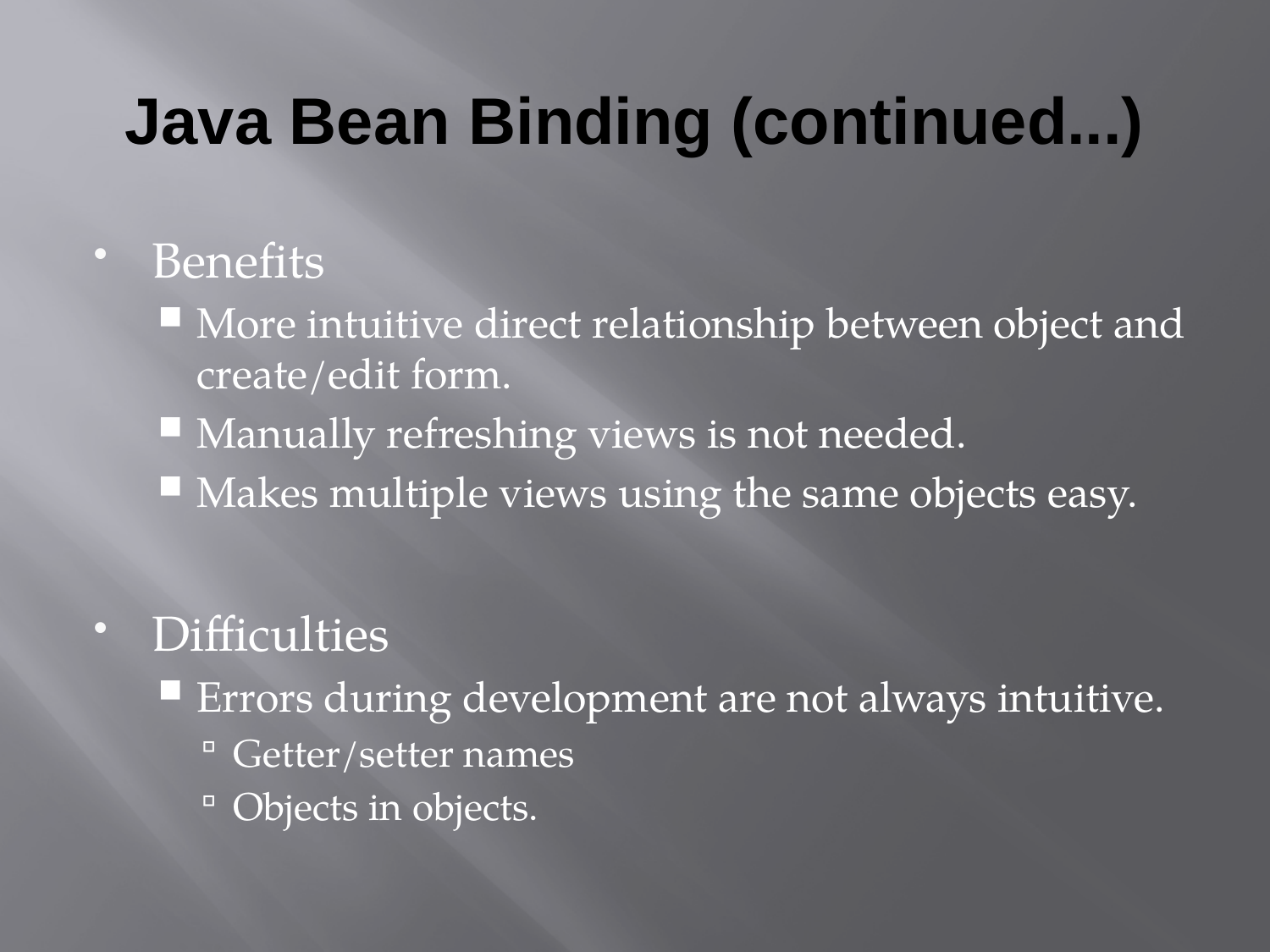

# Java Bean Binding (continued...)
Benefits
More intuitive direct relationship between object and create/edit form.
Manually refreshing views is not needed.
Makes multiple views using the same objects easy.

Difficulties
Errors during development are not always intuitive.
Getter/setter names
Objects in objects.